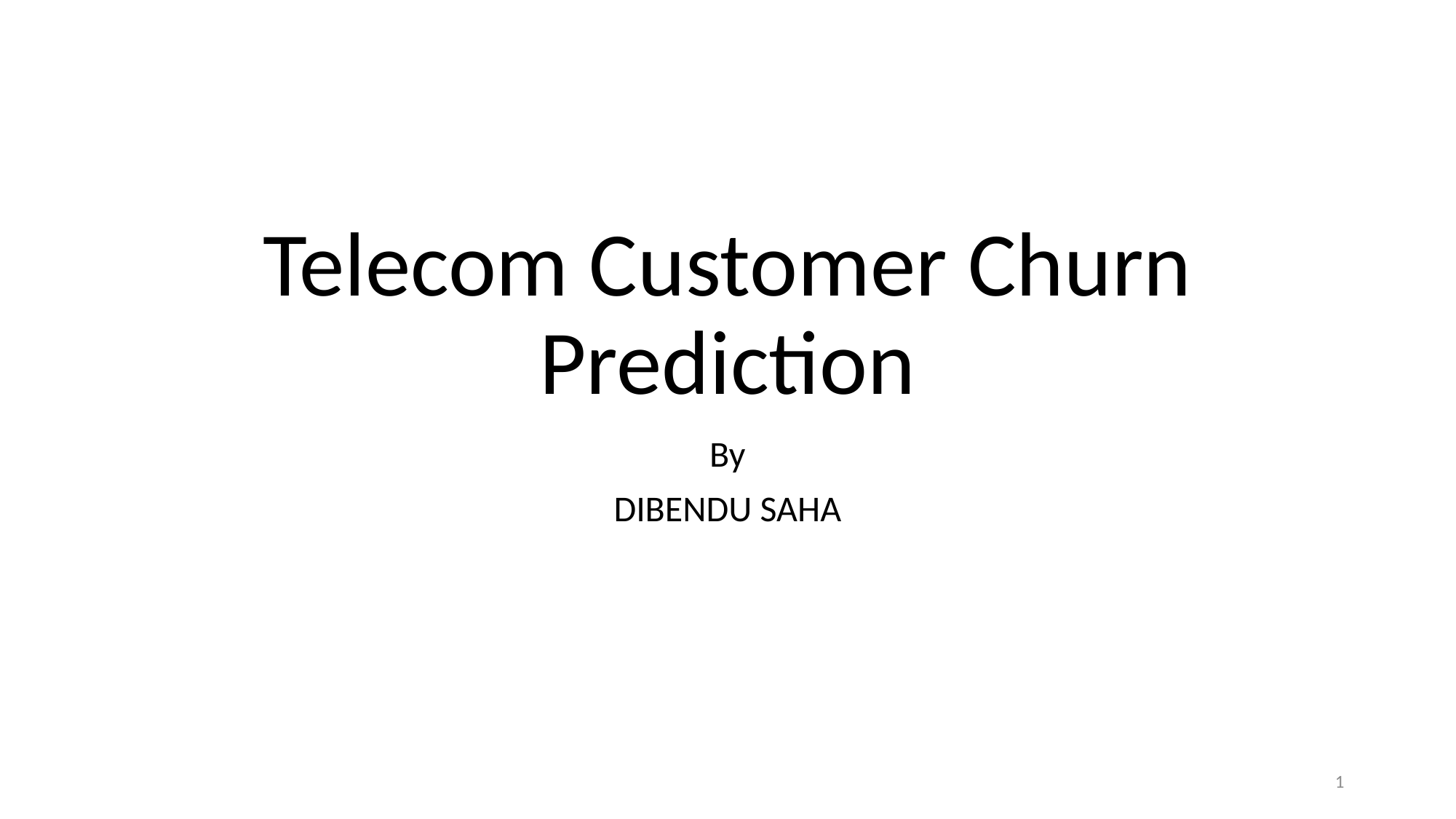

# Telecom Customer Churn Prediction
By
DIBENDU SAHA
1